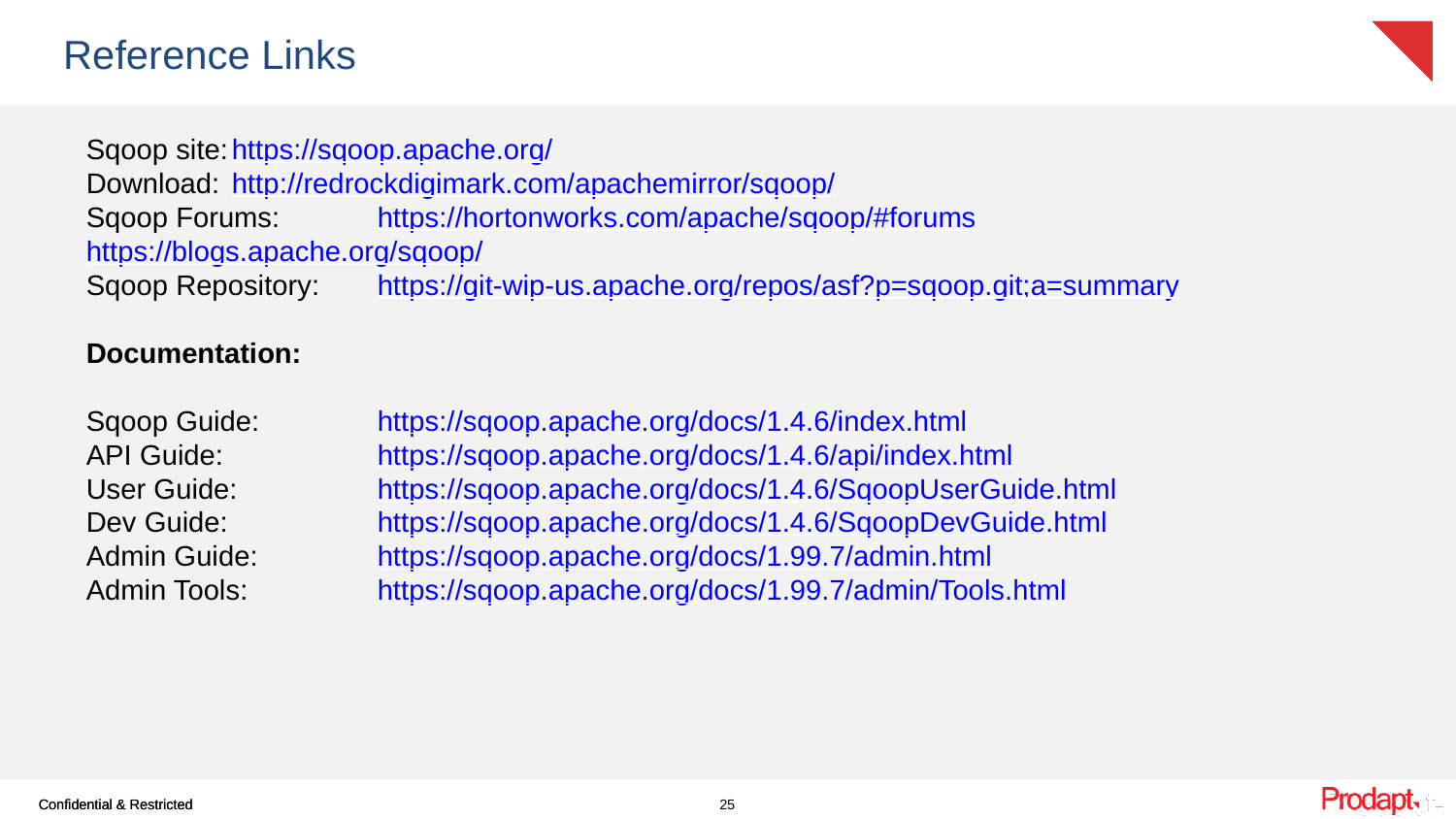

# Reference Links
Sqoop site:	https://sqoop.apache.org/
Download: 	http://redrockdigimark.com/apachemirror/sqoop/
Sqoop Forums:	https://hortonworks.com/apache/sqoop/#forums
		https://blogs.apache.org/sqoop/
Sqoop Repository:	https://git-wip-us.apache.org/repos/asf?p=sqoop.git;a=summary

Documentation:

Sqoop Guide: 	https://sqoop.apache.org/docs/1.4.6/index.html
API Guide: 	https://sqoop.apache.org/docs/1.4.6/api/index.html
User Guide: 	https://sqoop.apache.org/docs/1.4.6/SqoopUserGuide.html
Dev Guide: 	https://sqoop.apache.org/docs/1.4.6/SqoopDevGuide.html
Admin Guide: 	https://sqoop.apache.org/docs/1.99.7/admin.html
Admin Tools: 	https://sqoop.apache.org/docs/1.99.7/admin/Tools.html
25